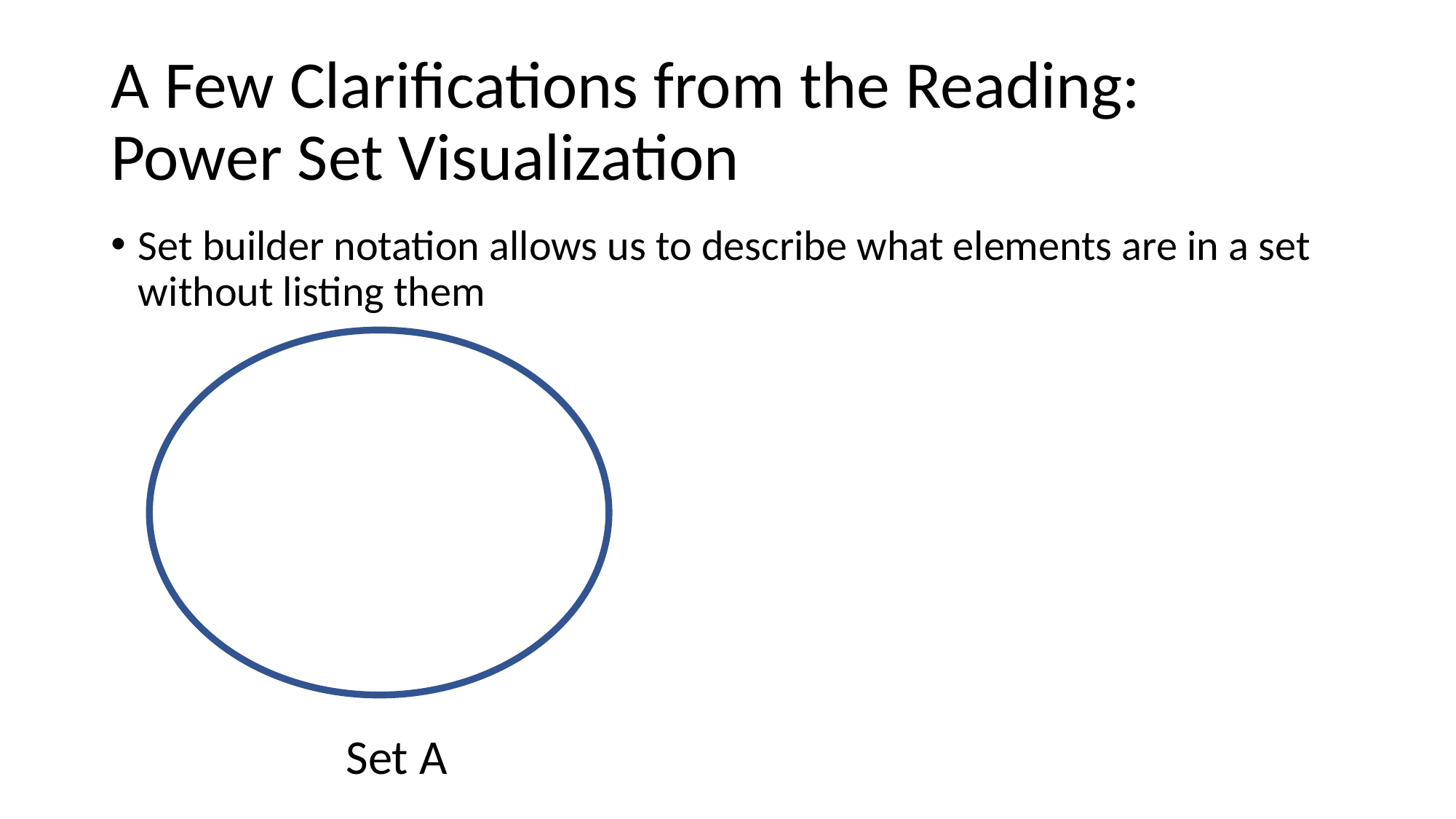

# A Few Clarifications from the Reading: Power Set Visualization
Set builder notation allows us to describe what elements are in a set without listing them

Set A